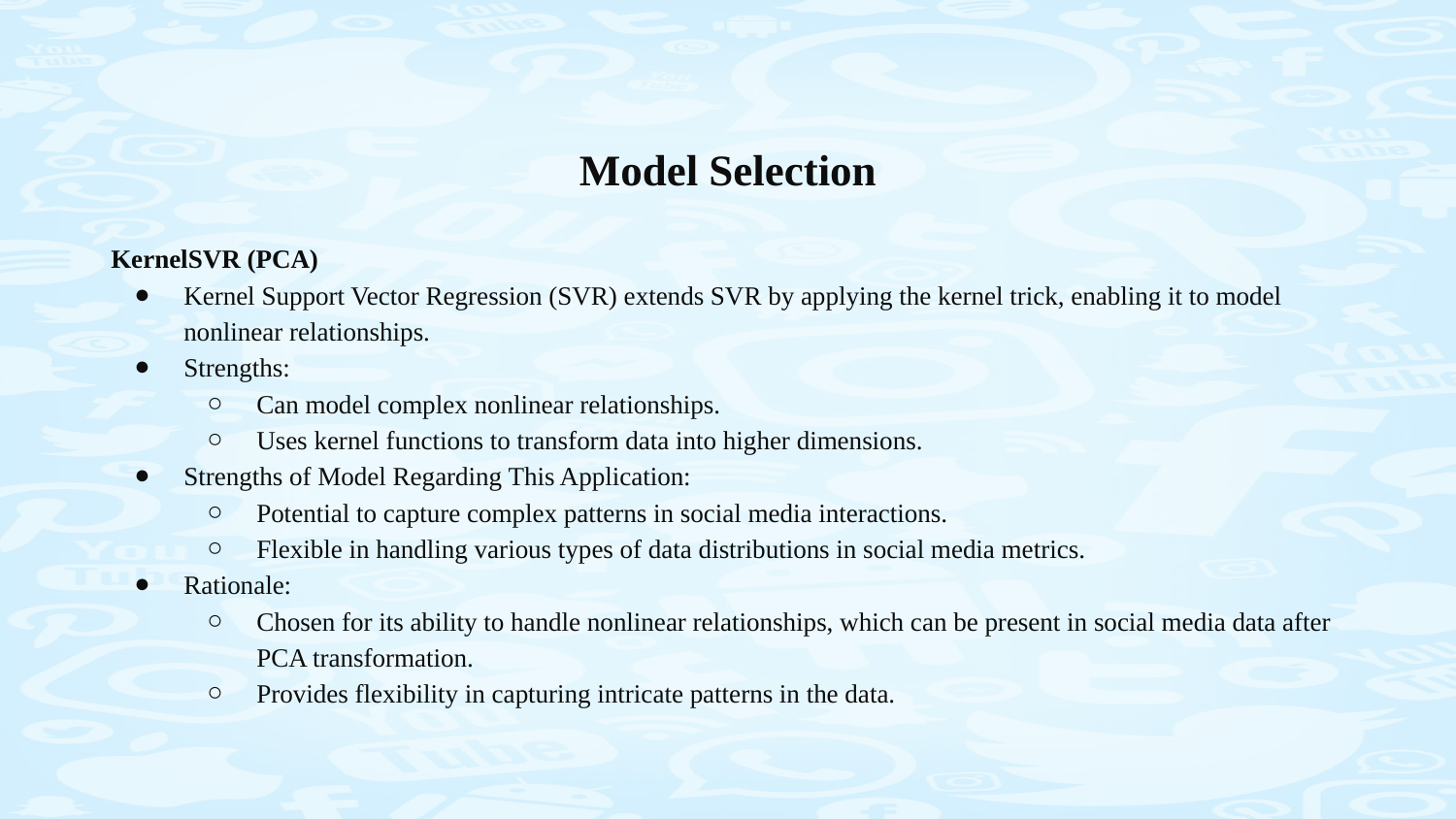

# Model Selection

KernelSVR (PCA)
Kernel Support Vector Regression (SVR) extends SVR by applying the kernel trick, enabling it to model nonlinear relationships.
Strengths:
Can model complex nonlinear relationships.
Uses kernel functions to transform data into higher dimensions.
Strengths of Model Regarding This Application:
Potential to capture complex patterns in social media interactions.
Flexible in handling various types of data distributions in social media metrics.
Rationale:
Chosen for its ability to handle nonlinear relationships, which can be present in social media data after PCA transformation.
Provides flexibility in capturing intricate patterns in the data.